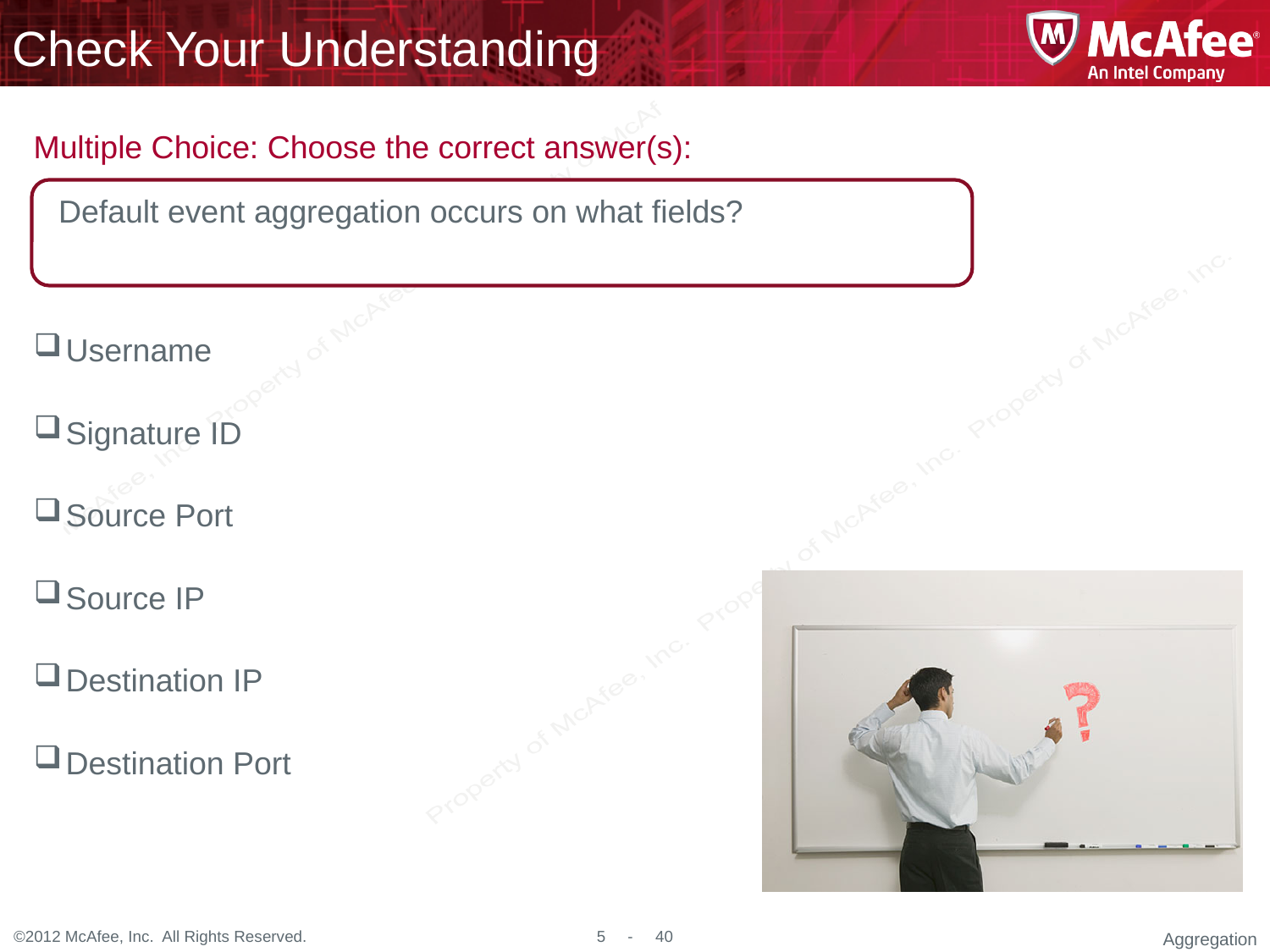

Default event aggregation occurs on what fields?
Username
Signature ID
Source Port
Source IP
Destination IP
Destination Port
Aggregation